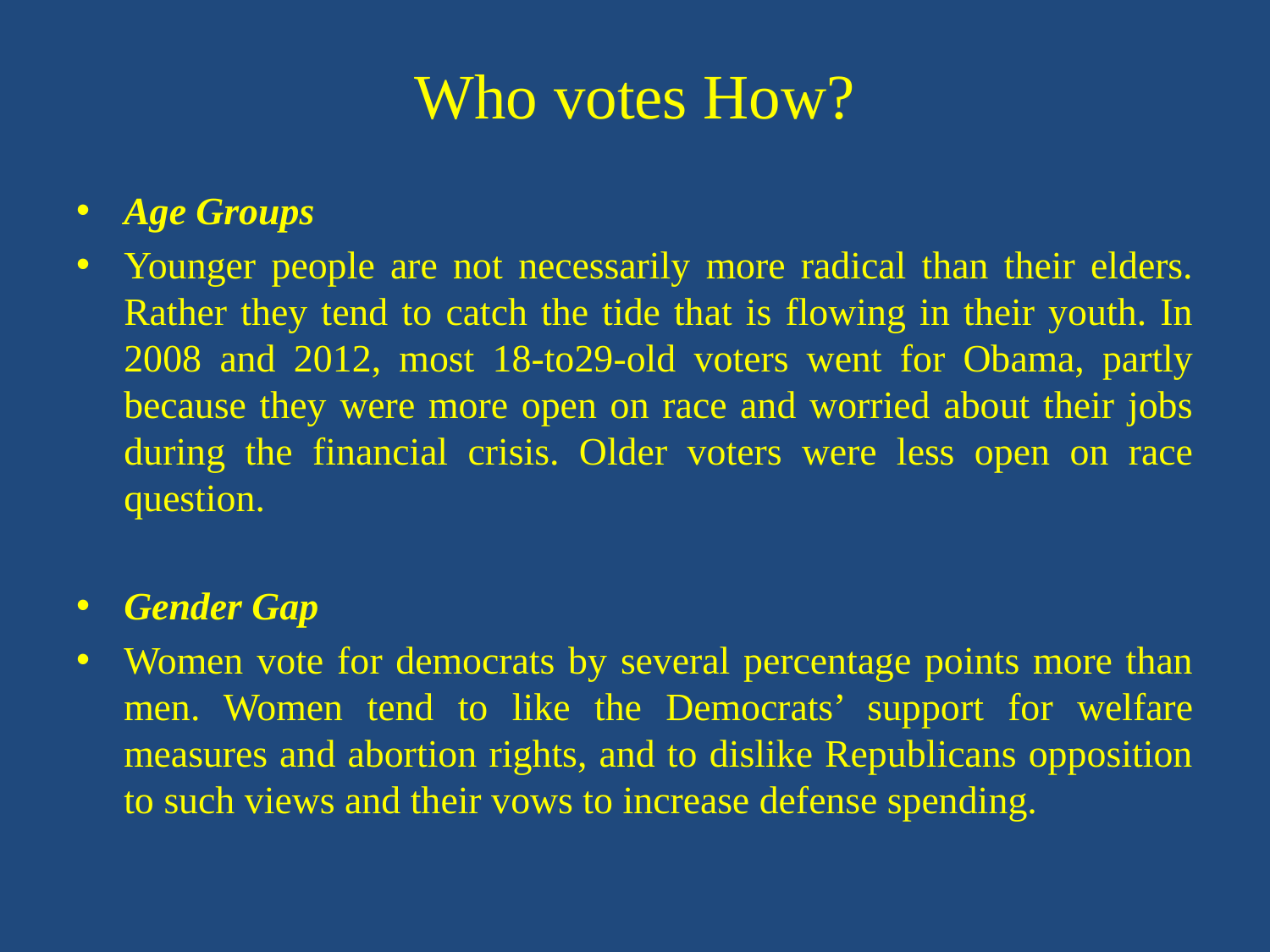

# Who votes How?
Age Groups
Younger people are not necessarily more radical than their elders. Rather they tend to catch the tide that is flowing in their youth. In 2008 and 2012, most 18-to29-old voters went for Obama, partly because they were more open on race and worried about their jobs during the financial crisis. Older voters were less open on race question.

Gender Gap
Women vote for democrats by several percentage points more than men. Women tend to like the Democrats’ support for welfare measures and abortion rights, and to dislike Republicans opposition to such views and their vows to increase defense spending.